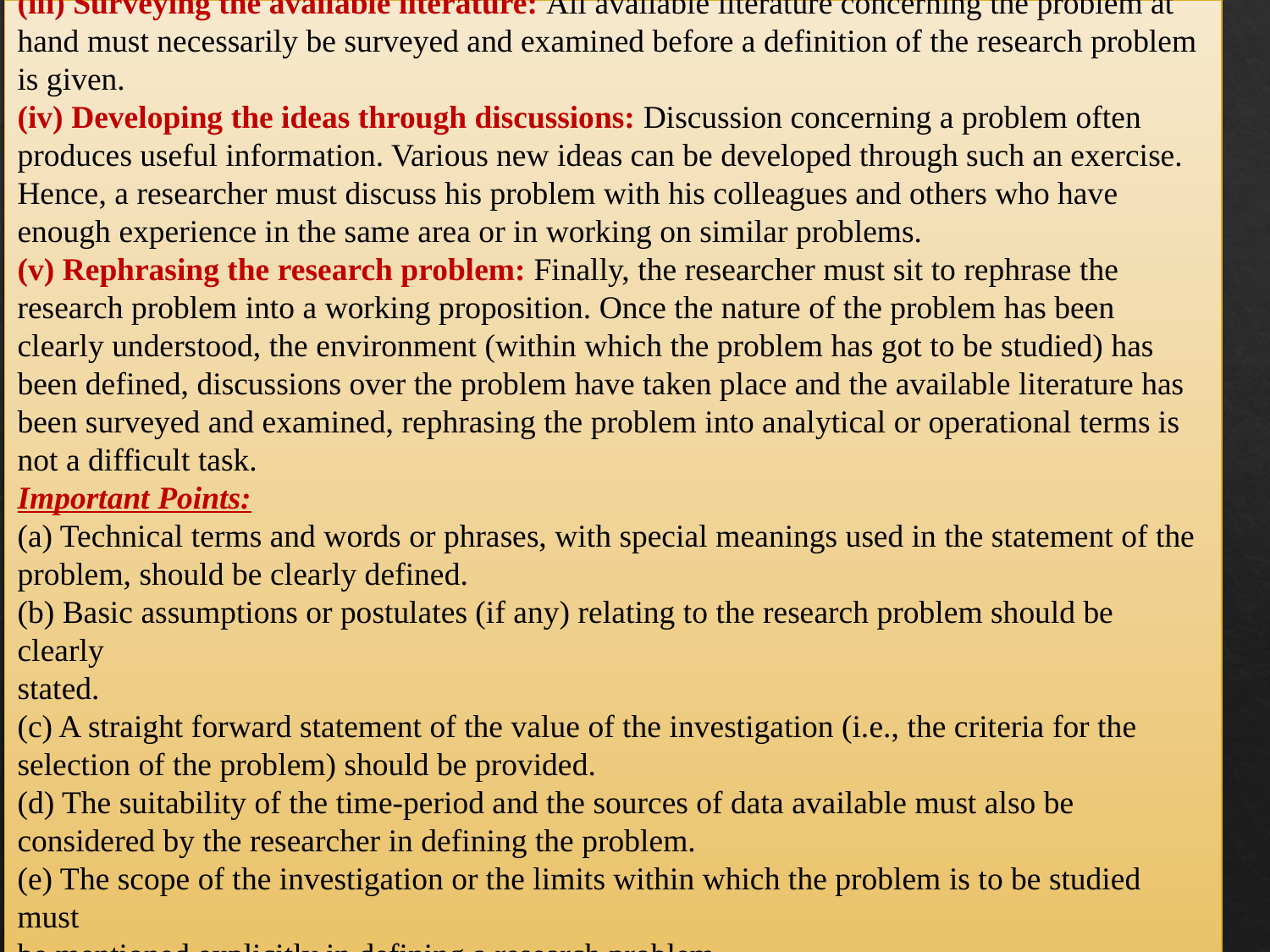

# (iii) Surveying the available literature: All available literature concerning the problem at hand must necessarily be surveyed and examined before a definition of the research problem is given. (iv) Developing the ideas through discussions: Discussion concerning a problem often produces useful information. Various new ideas can be developed through such an exercise. Hence, a researcher must discuss his problem with his colleagues and others who have enough experience in the same area or in working on similar problems. (v) Rephrasing the research problem: Finally, the researcher must sit to rephrase the research problem into a working proposition. Once the nature of the problem has been clearly understood, the environment (within which the problem has got to be studied) has been defined, discussions over the problem have taken place and the available literature has been surveyed and examined, rephrasing the problem into analytical or operational terms is not a difficult task. Important Points: (a) Technical terms and words or phrases, with special meanings used in the statement of the problem, should be clearly defined. (b) Basic assumptions or postulates (if any) relating to the research problem should be clearly stated. (c) A straight forward statement of the value of the investigation (i.e., the criteria for the selection of the problem) should be provided. (d) The suitability of the time-period and the sources of data available must also be considered by the researcher in defining the problem. (e) The scope of the investigation or the limits within which the problem is to be studied must be mentioned explicitly in defining a research problem.